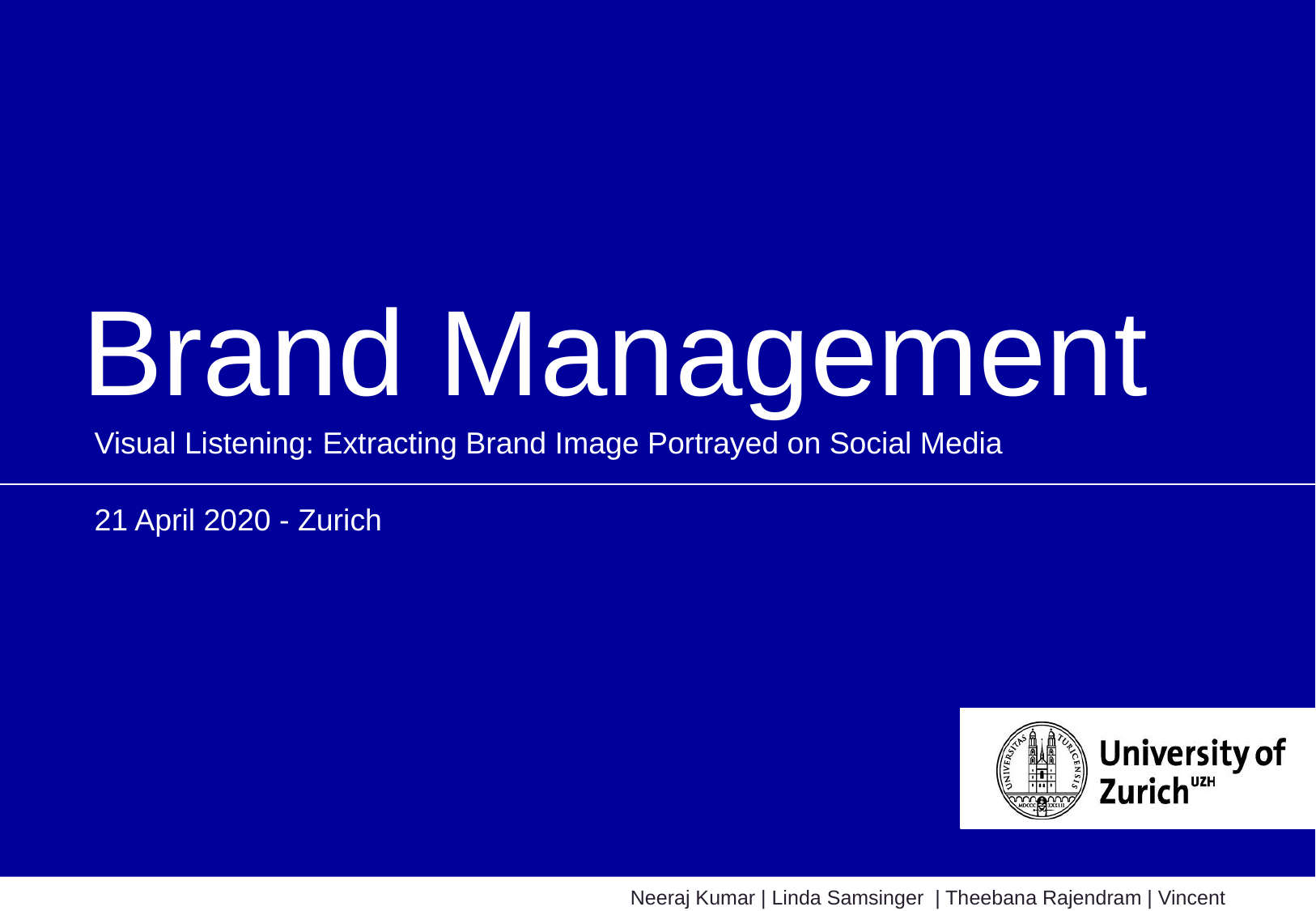

• Please send us your final presentation by Monday, 27/04/2020, 18:00.
• We only accept a single PPTX file as attachment.
• Add slide notes to EVERY slide of the PPTX file. These slide notes should contain your complete script for your talk.
Further, include in this email the following 3 links:
• A link to your deployed data product on Google App Engine, Microsoft Azure, Heroku, …
• A link to a ZIP file on www.wetransfer.com, which contains all scripts and data of your data product. Please include a detailed step by step tutorial how to install all requirements and how to run the analysis locally.
• A link to GitHub where the code for your application can be found. As some datasets might be too large, you can upload/use only a sample for this. Please ensure that your code still runs with this sample.
After receiving your presentation, we will generate videos based on these files (like the video lectures on deep learning), upload these videos to YouTube (unlisted, thus only people with the link can find them), and send the links to the videos to all seminar participants. If you are curious how your text will sound, you can test it in advance by using the widget on the following homepage: https://cloud.google.com/text-to-speech. Further, we plan on sending the links of the deployed prototypes to all seminar participants.
Next, we will setup individual video meetings with each group to give us a live demo of their project. Thus, please block the following date/time in your calendar:
• Group “Brand Management”: Thursday, 30/04/2020, 11:00
• Group “Recommender“: Thursday, 30/04/2020, 13:00
• Group “Product Shots”: Thursday, 30/04/2020, 15:00
The final PowerPoint presentation should be max. 5 slide describing briefly
(1) the task
(2) the input/output
(3) all steps taken (process flow diagram)
(4) the main problems for each step
(5) the (meaningful) ways to improve your projects furthers if you would have gotten more time

# Brand Management
Visual Listening: Extracting Brand Image Portrayed on Social Media
21 April 2020 - Zurich
						  Neeraj Kumar | Linda Samsinger  | Theebana Rajendram | Vincent Rüegge